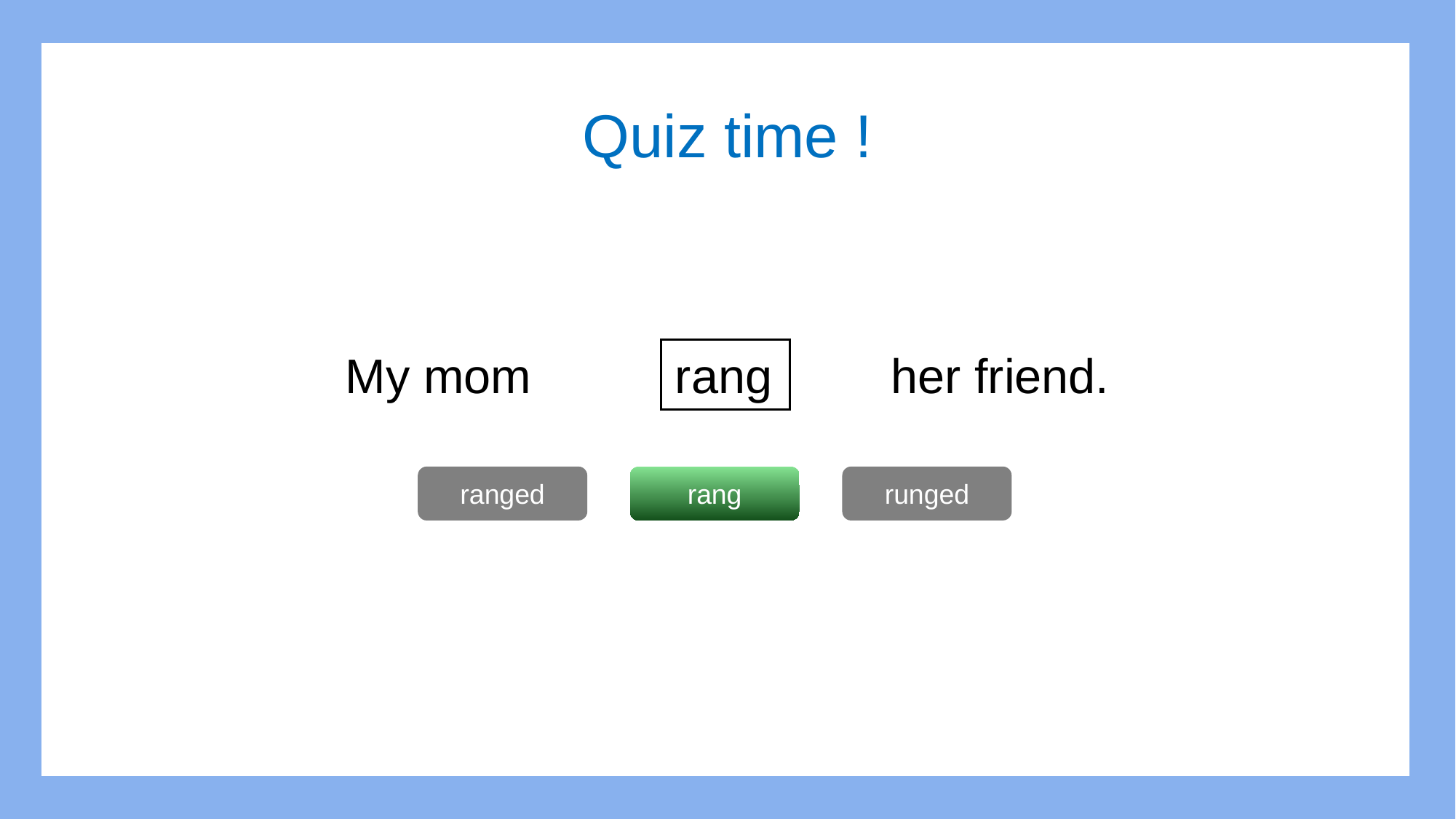

Quiz time !
My mom				her friend.
rang

ranged
rang
runged